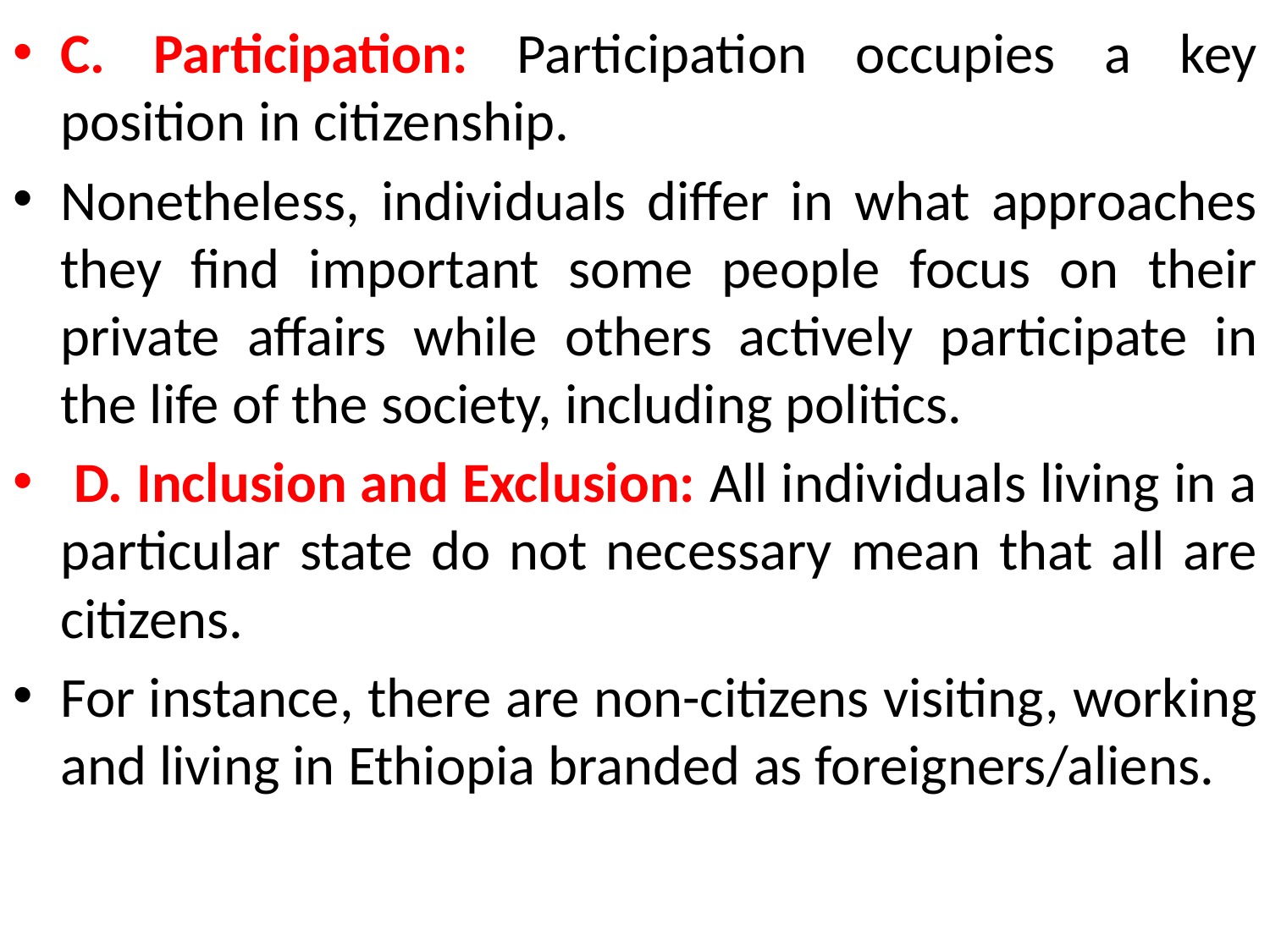

C. Participation: Participation occupies a key position in citizenship.
Nonetheless, individuals differ in what approaches they find important some people focus on their private affairs while others actively participate in the life of the society, including politics.
 D. Inclusion and Exclusion: All individuals living in a particular state do not necessary mean that all are citizens.
For instance, there are non-citizens visiting, working and living in Ethiopia branded as foreigners/aliens.